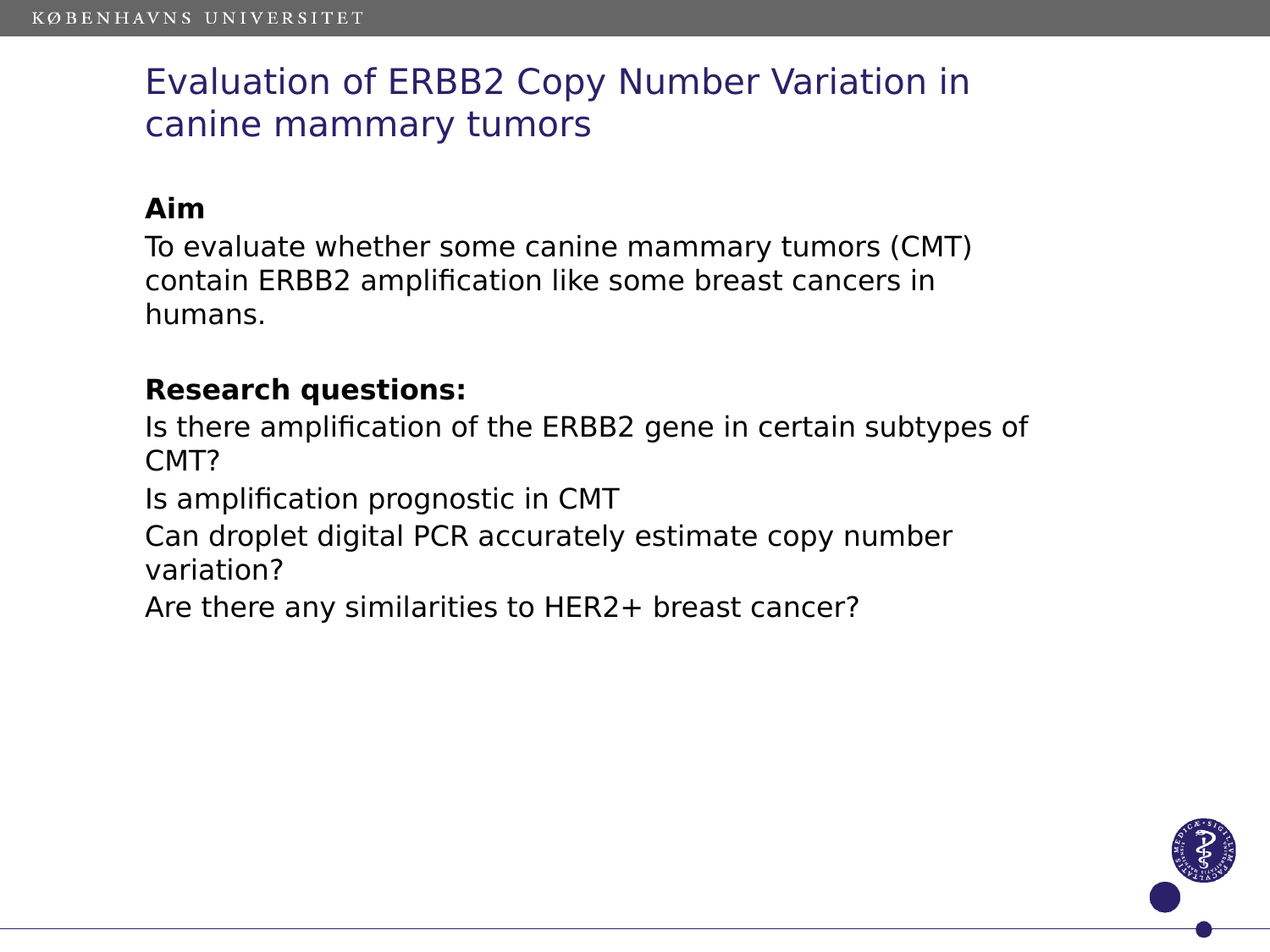

# Evaluation of ERBB2 Copy Number Variation in canine mammary tumors
Aim
To evaluate whether some canine mammary tumors (CMT) contain ERBB2 amplification like some breast cancers in humans.

Research questions:
Is there amplification of the ERBB2 gene in certain subtypes of CMT?
Is amplification prognostic in CMT
Can droplet digital PCR accurately estimate copy number variation?
Are there any similarities to HER2+ breast cancer?